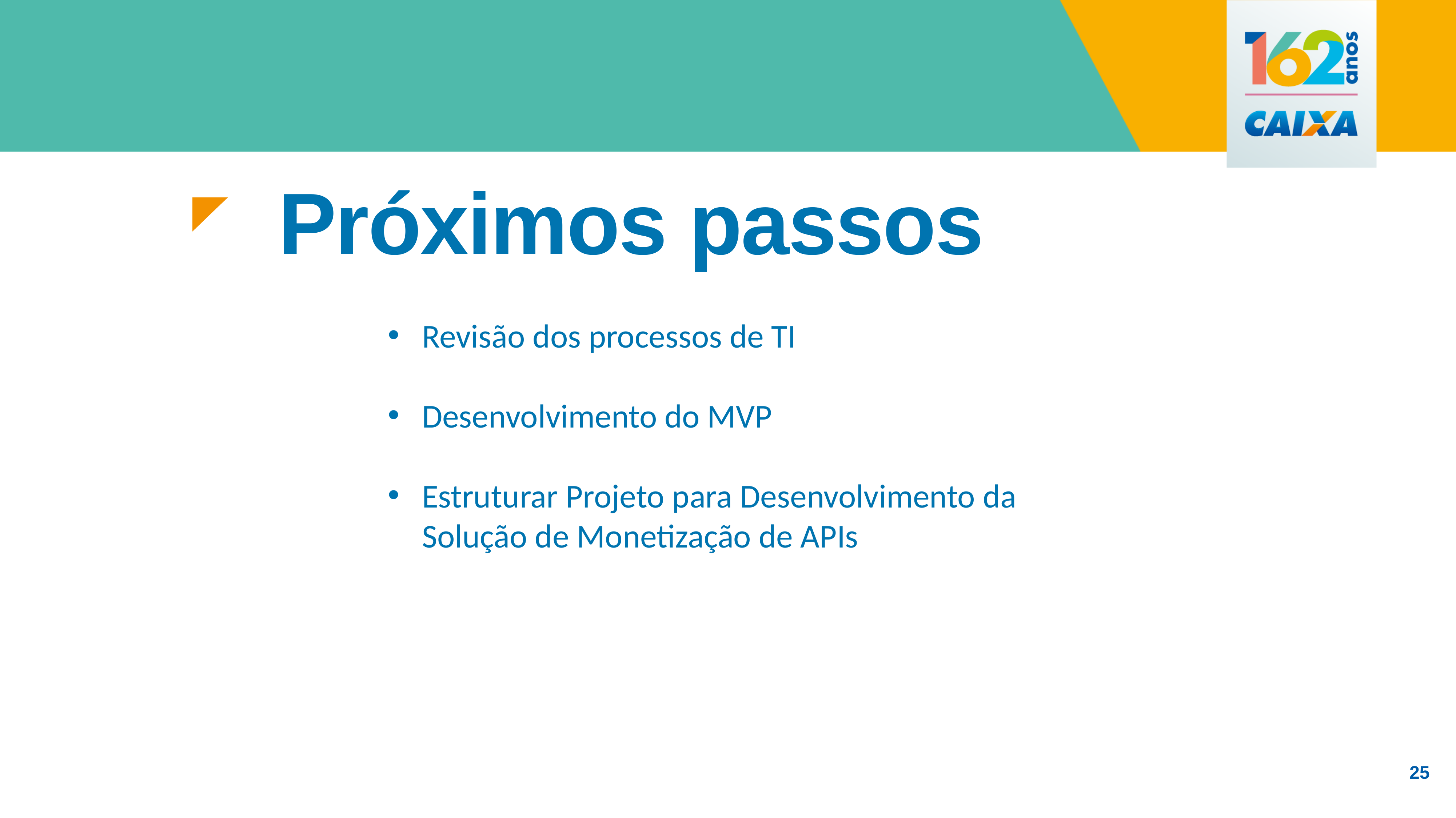

Próximos passos

Revisão dos processos de TI
Desenvolvimento do MVP
Estruturar Projeto para Desenvolvimento da Solução de Monetização de APIs
25